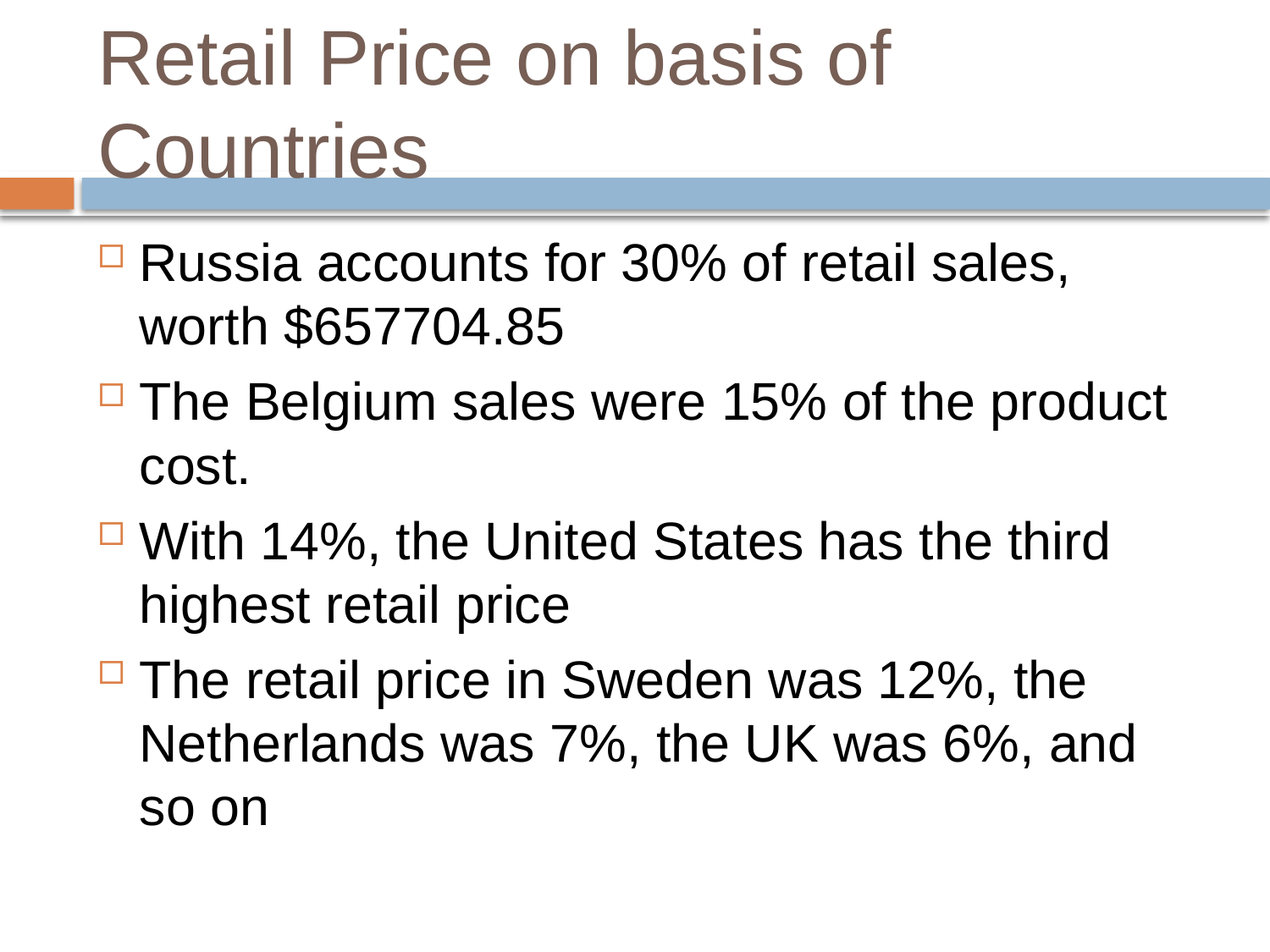

# Retail Price on basis of Countries
Russia accounts for 30% of retail sales, worth $657704.85
The Belgium sales were 15% of the product cost.
With 14%, the United States has the third highest retail price
The retail price in Sweden was 12%, the Netherlands was 7%, the UK was 6%, and so on